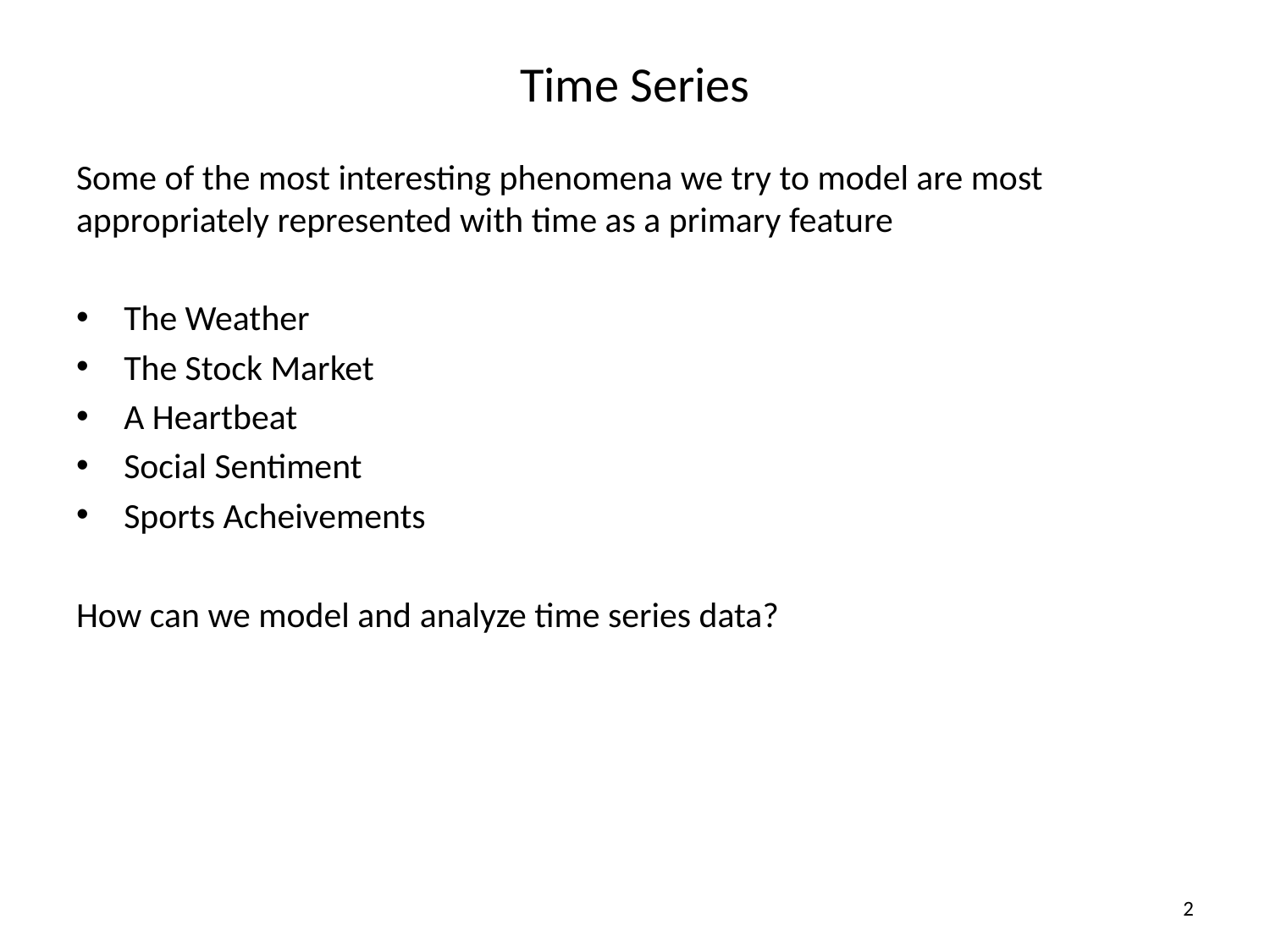

# Time Series
Some of the most interesting phenomena we try to model are most appropriately represented with time as a primary feature

The Weather
The Stock Market
A Heartbeat
Social Sentiment
Sports Acheivements

How can we model and analyze time series data?
2